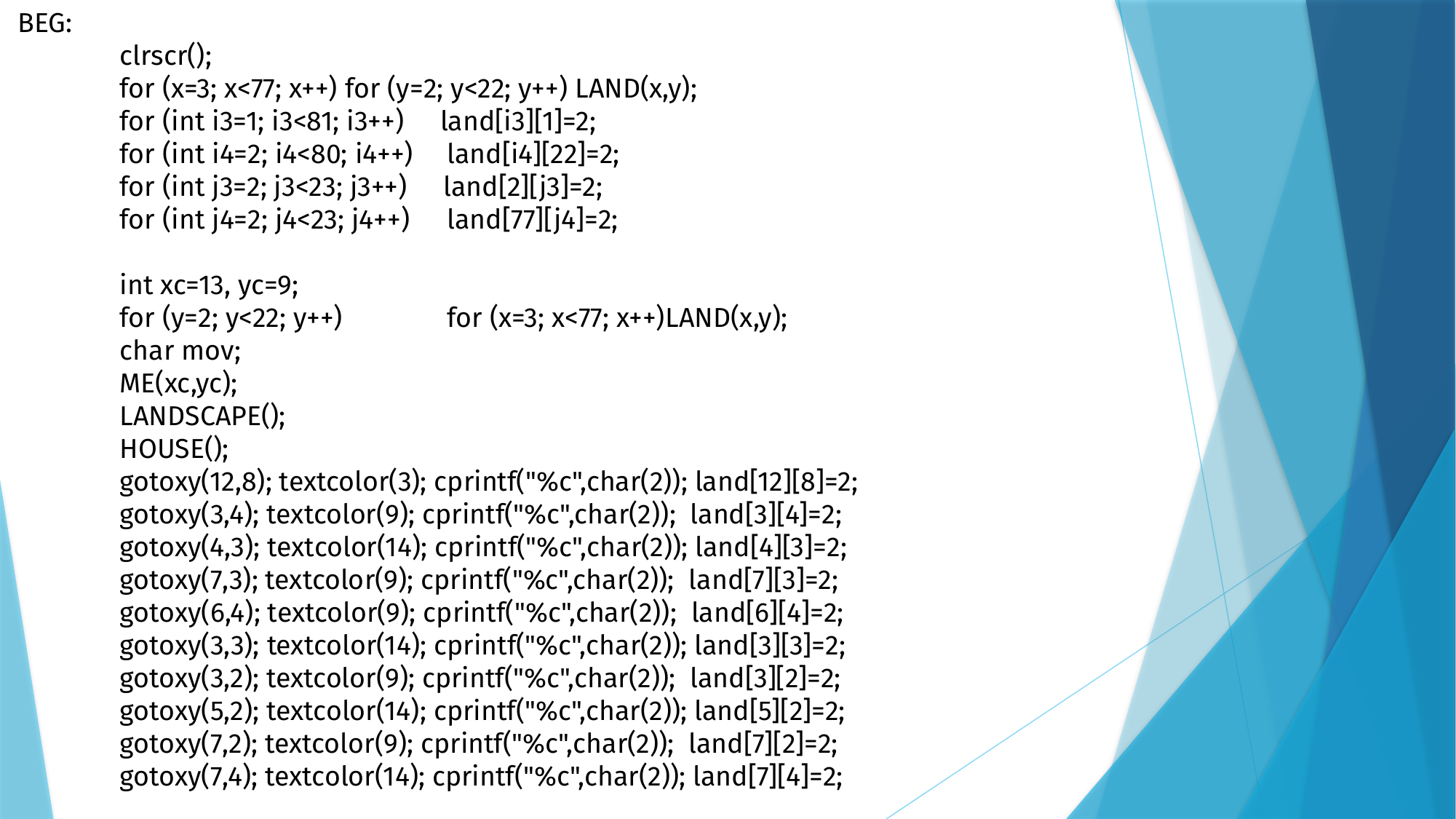

BEG:
	clrscr();
	for (x=3; x<77; x++) for (y=2; y<22; y++) LAND(x,y);
	for (int i3=1; i3<81; i3++)     land[i3][1]=2;
	for (int i4=2; i4<80; i4++)  	land[i4][22]=2;
	for (int j3=2; j3<23; j3++)     land[2][j3]=2;
	for (int j4=2; j4<23; j4++)  	land[77][j4]=2;

	int xc=13, yc=9;
	for (y=2; y<22; y++)	for (x=3; x<77; x++)	LAND(x,y);
	char mov;
	ME(xc,yc);
	LANDSCAPE();
	HOUSE();
	gotoxy(12,8); textcolor(3); cprintf("%c",char(2)); land[12][8]=2;
	gotoxy(3,4); textcolor(9); cprintf("%c",char(2));  land[3][4]=2;
	gotoxy(4,3); textcolor(14); cprintf("%c",char(2)); land[4][3]=2;
	gotoxy(7,3); textcolor(9); cprintf("%c",char(2));  land[7][3]=2;
	gotoxy(6,4); textcolor(9); cprintf("%c",char(2));  land[6][4]=2;
	gotoxy(3,3); textcolor(14); cprintf("%c",char(2)); land[3][3]=2;
	gotoxy(3,2); textcolor(9); cprintf("%c",char(2));  land[3][2]=2;
	gotoxy(5,2); textcolor(14); cprintf("%c",char(2)); land[5][2]=2;
	gotoxy(7,2); textcolor(9); cprintf("%c",char(2));  land[7][2]=2;
	gotoxy(7,4); textcolor(14); cprintf("%c",char(2)); land[7][4]=2;